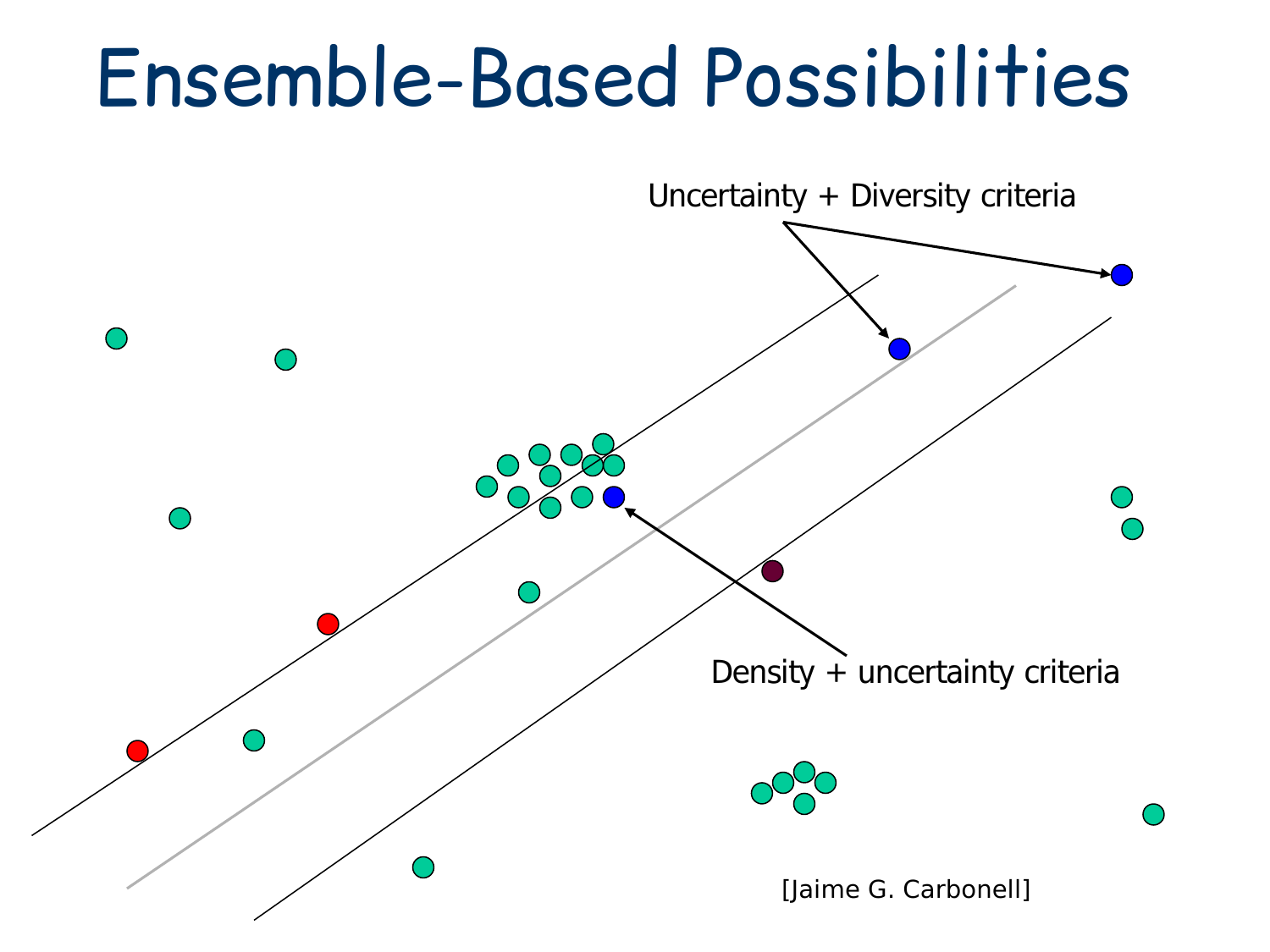

# Ensemble-Based Possibilities
Uncertainty + Diversity criteria

Density + uncertainty criteria

[Jaime G. Carbonell]